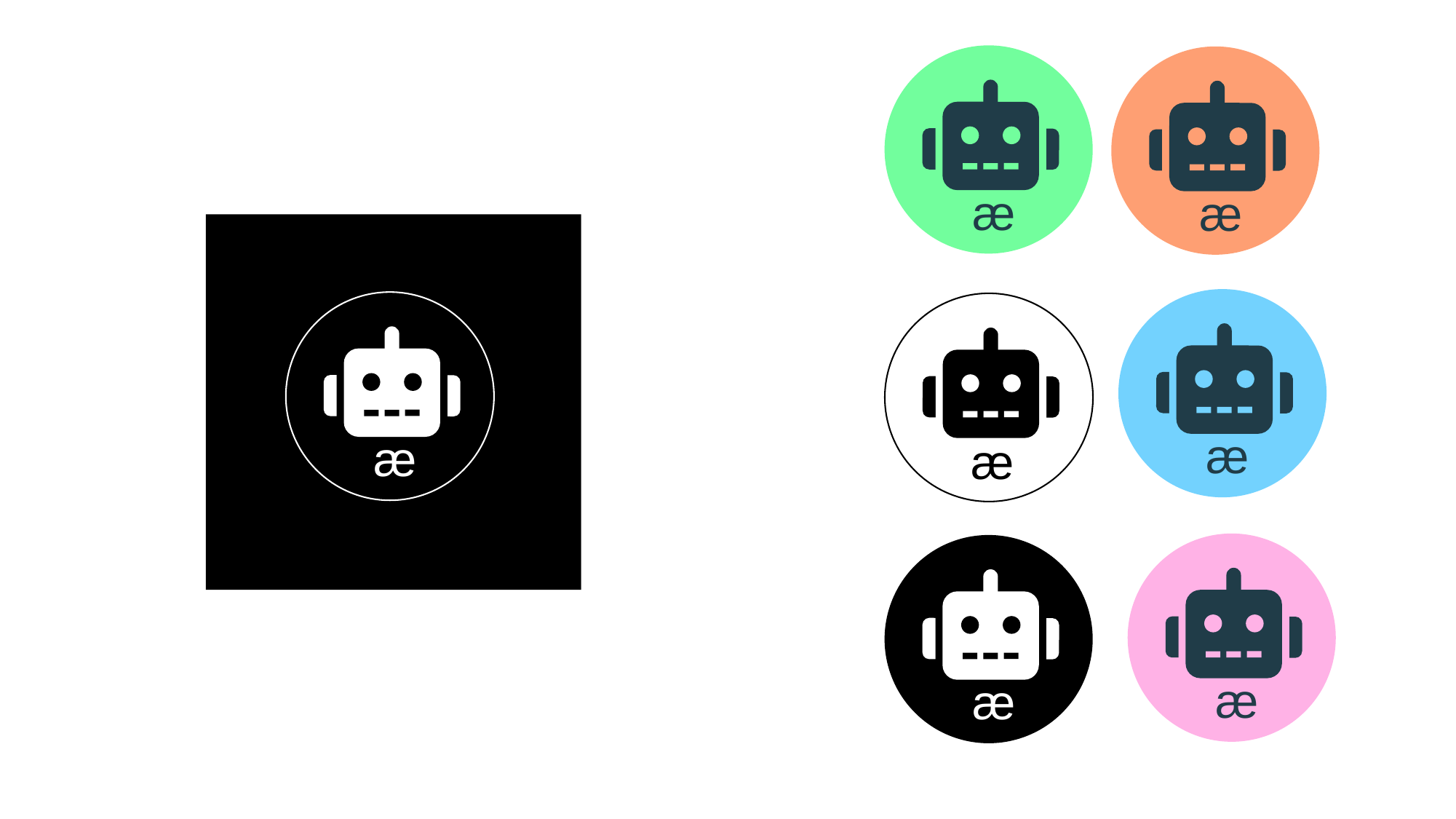

æ
æ

æ
æ
æ

æ
æ